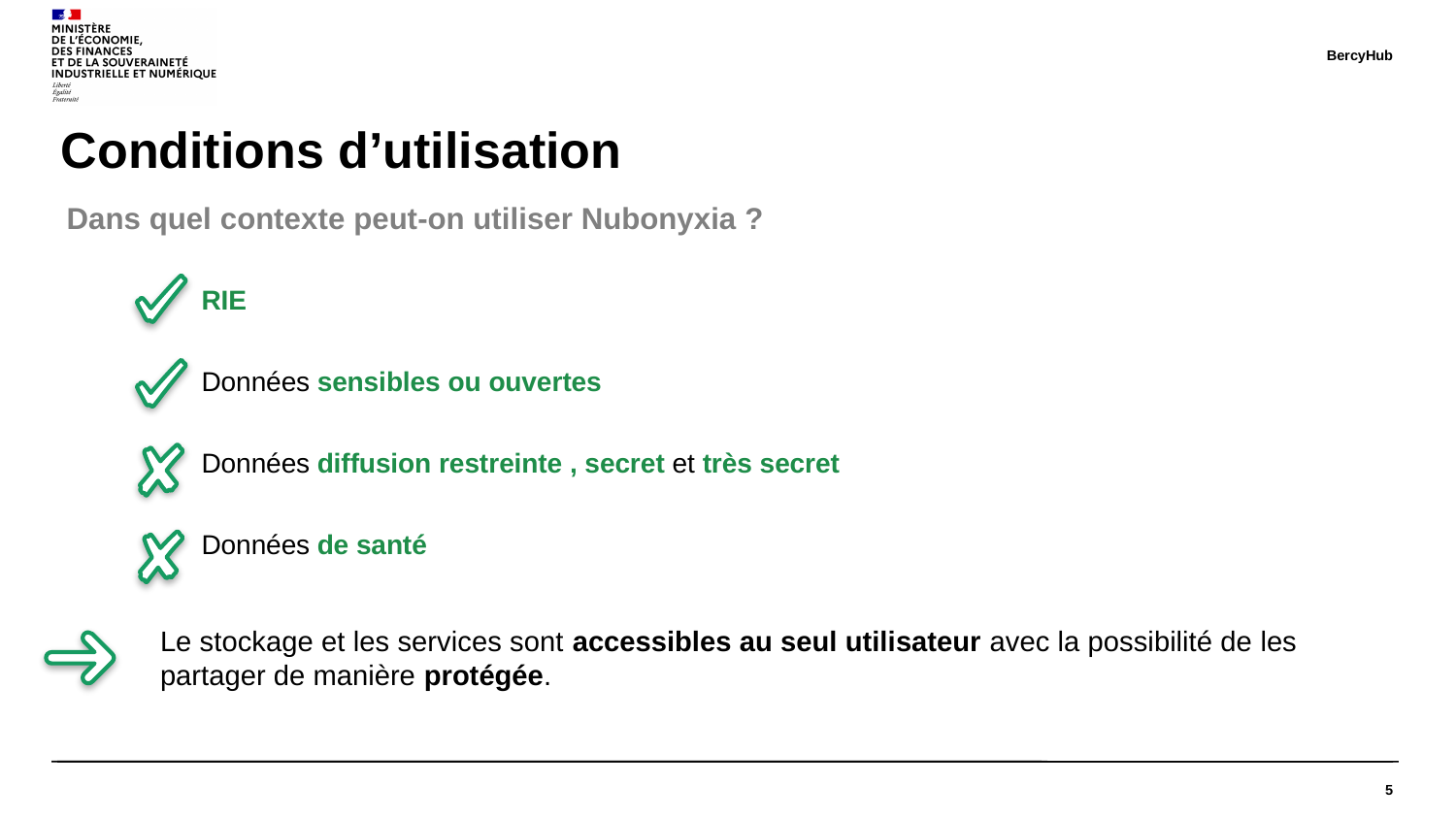

BercyHub
# Conditions d’utilisation
Dans quel contexte peut-on utiliser Nubonyxia ?

RIE

Données sensibles ou ouvertes

Données diffusion restreinte , secret et très secret

Données de santé

Le stockage et les services sont accessibles au seul utilisateur avec la possibilité de les partager de manière protégée.

5